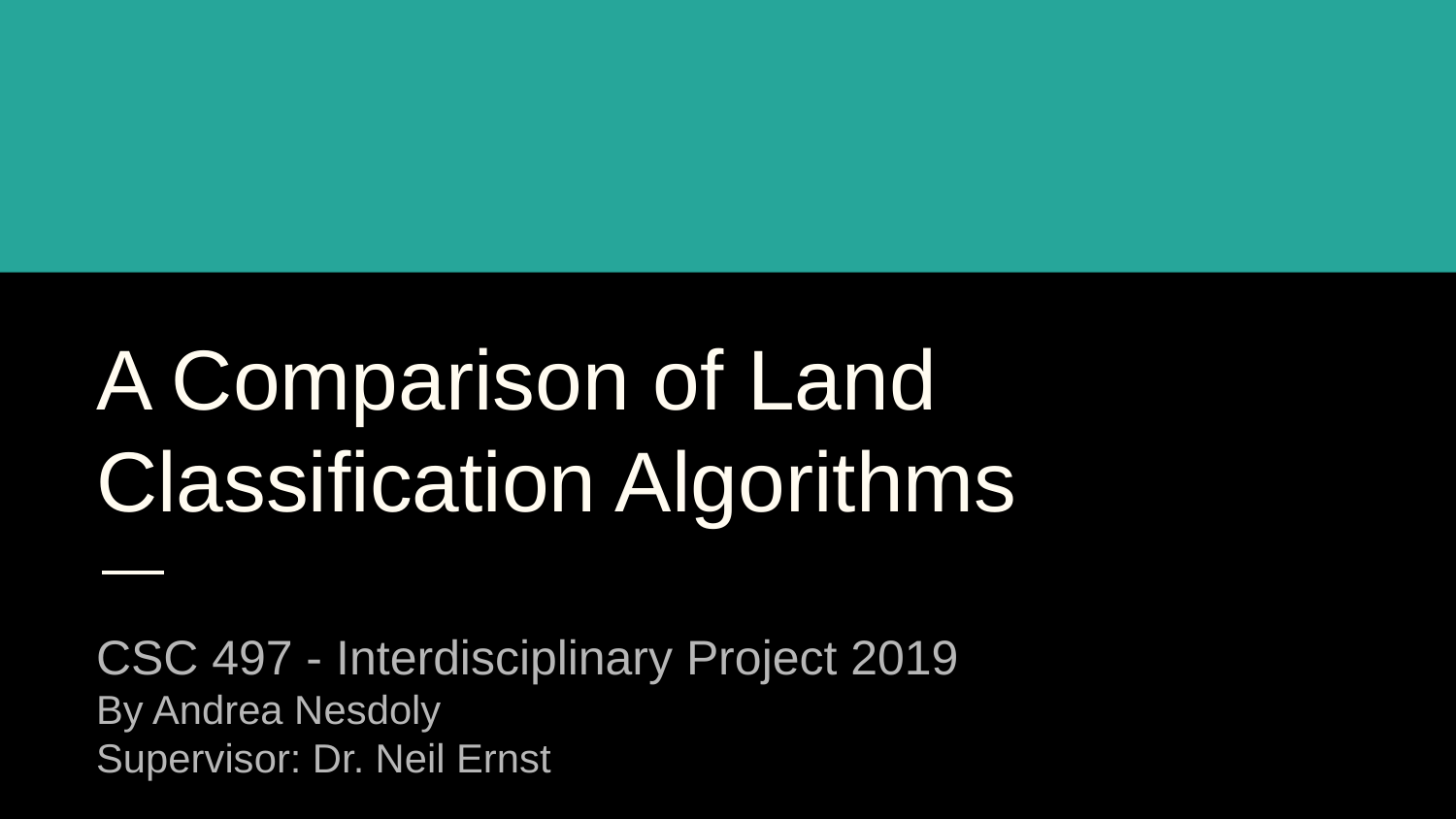

# A Comparison of Land Classification Algorithms
CSC 497 - Interdisciplinary Project 2019
By Andrea Nesdoly						Supervisor: Dr. Neil Ernst